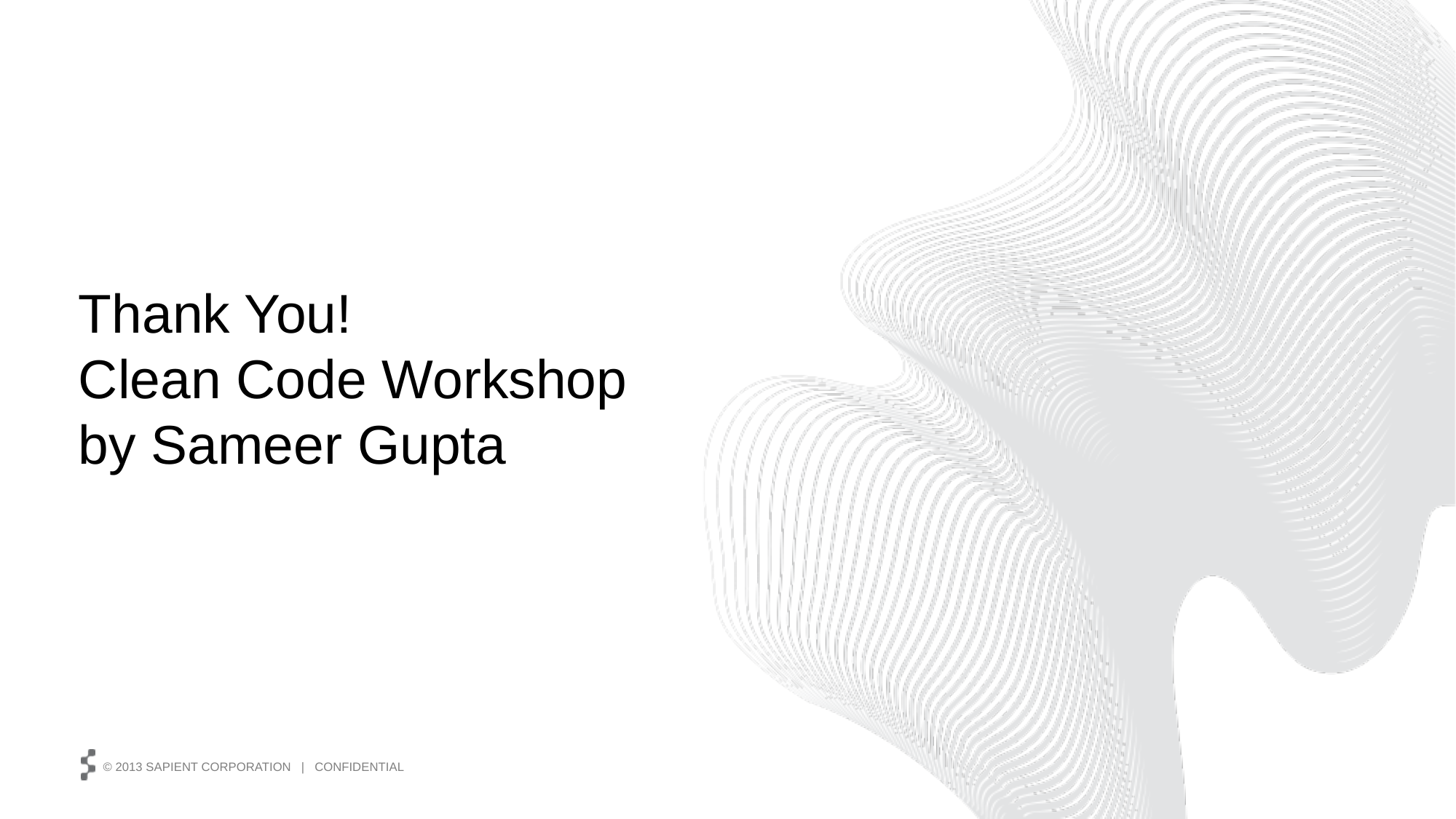

# Thank You! Clean Code Workshop by Sameer Gupta